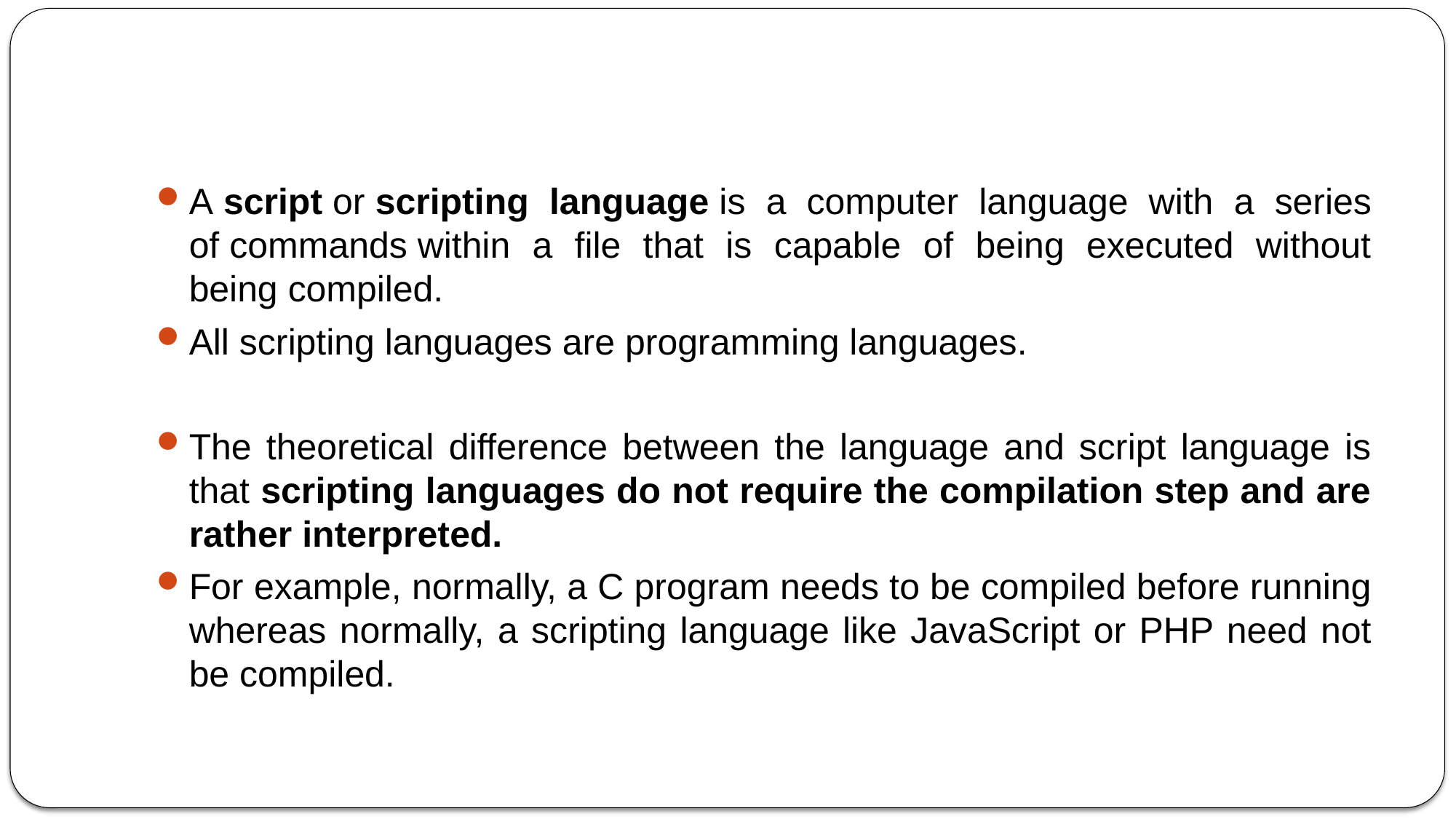

#
A script or scripting language is a computer language with a series of commands within a file that is capable of being executed without being compiled.
All scripting languages are programming languages.

The theoretical difference between the language and script language is that scripting languages do not require the compilation step and are rather interpreted.
For example, normally, a C program needs to be compiled before running whereas normally, a scripting language like JavaScript or PHP need not be compiled.